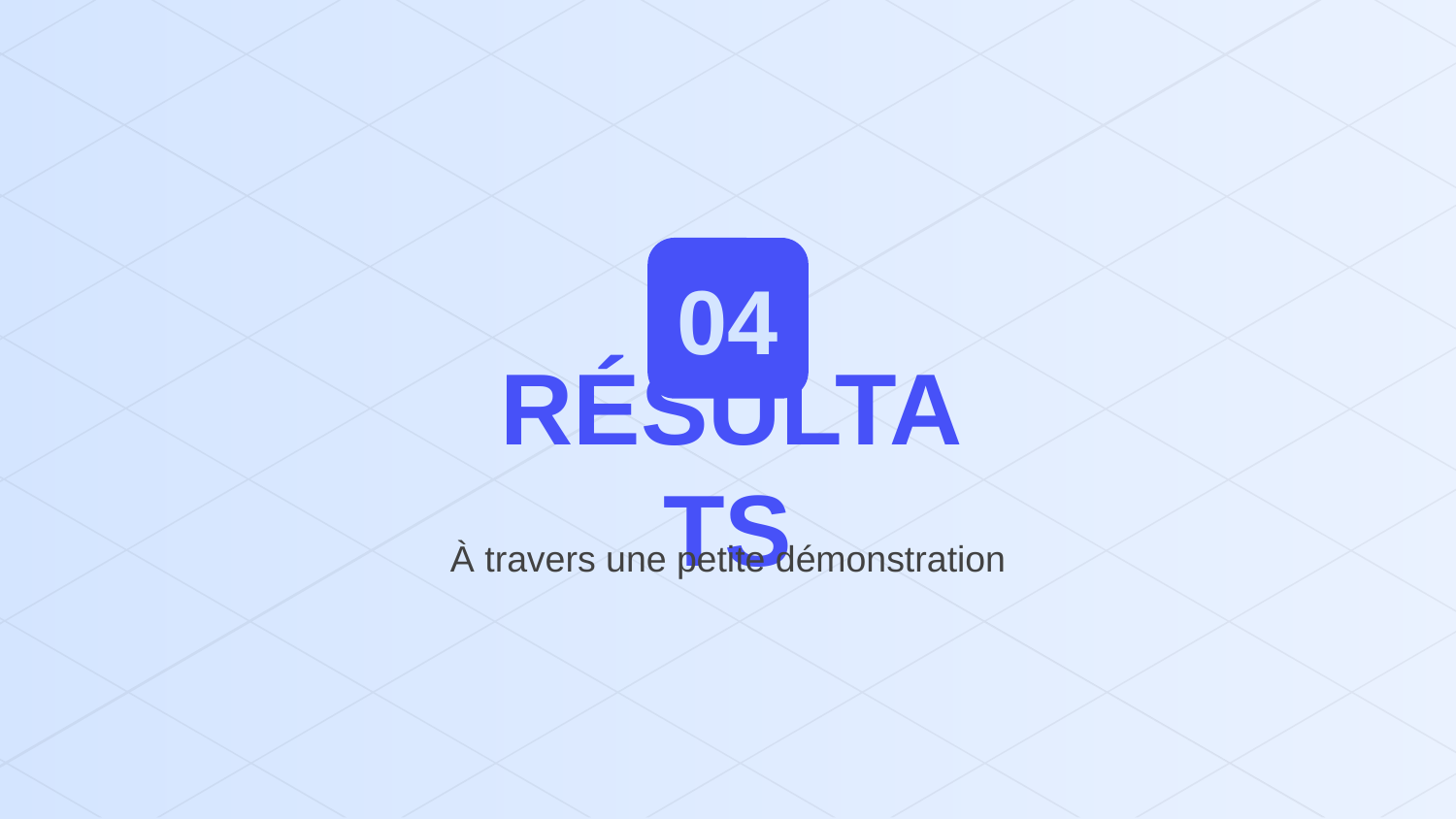

04
# RÉSULTATS
À travers une petite démonstration